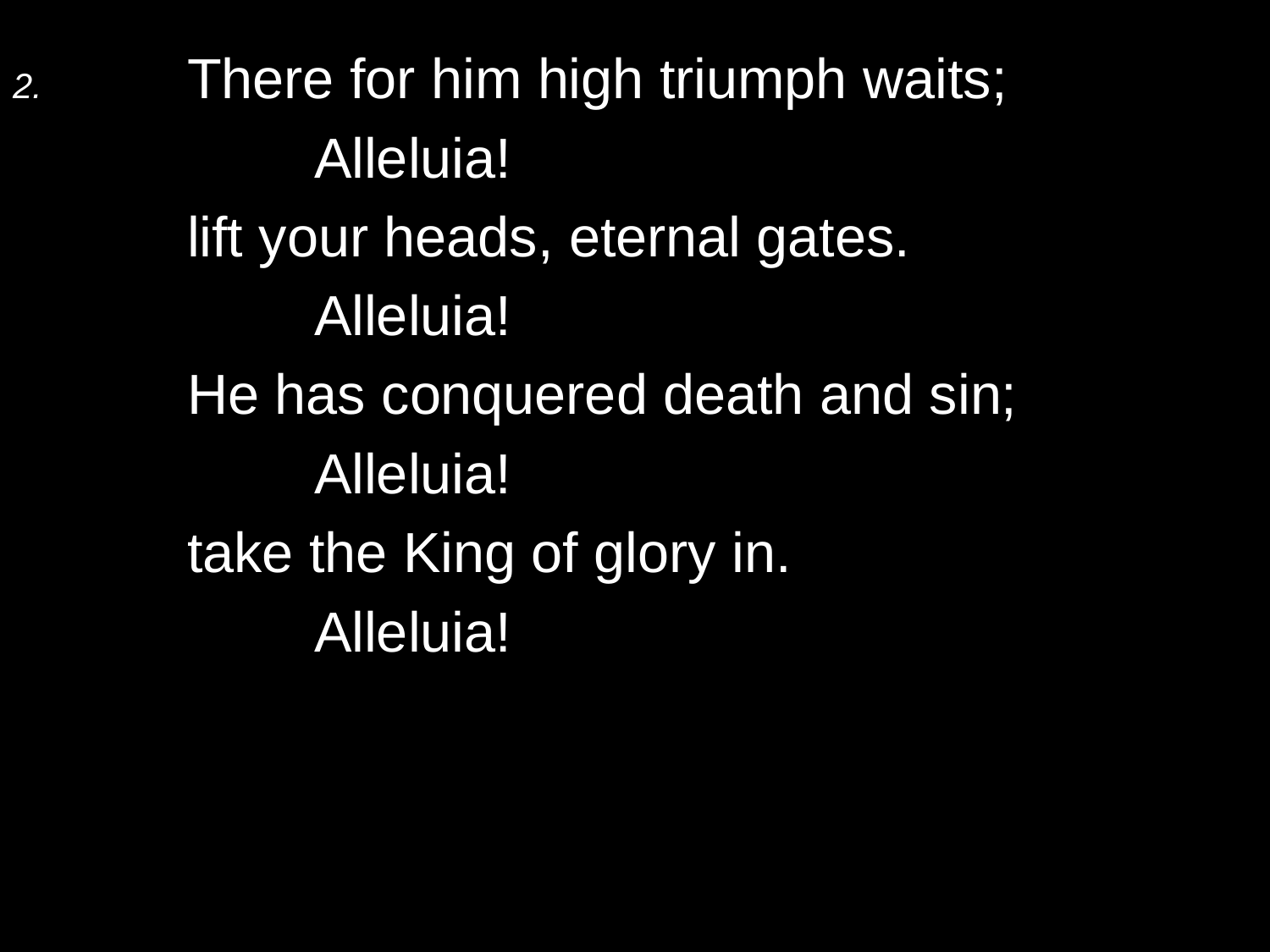

2.	There for him high triumph waits;
		Alleluia!
	lift your heads, eternal gates.
		Alleluia!
	He has conquered death and sin;
		Alleluia!
	take the King of glory in.
		Alleluia!